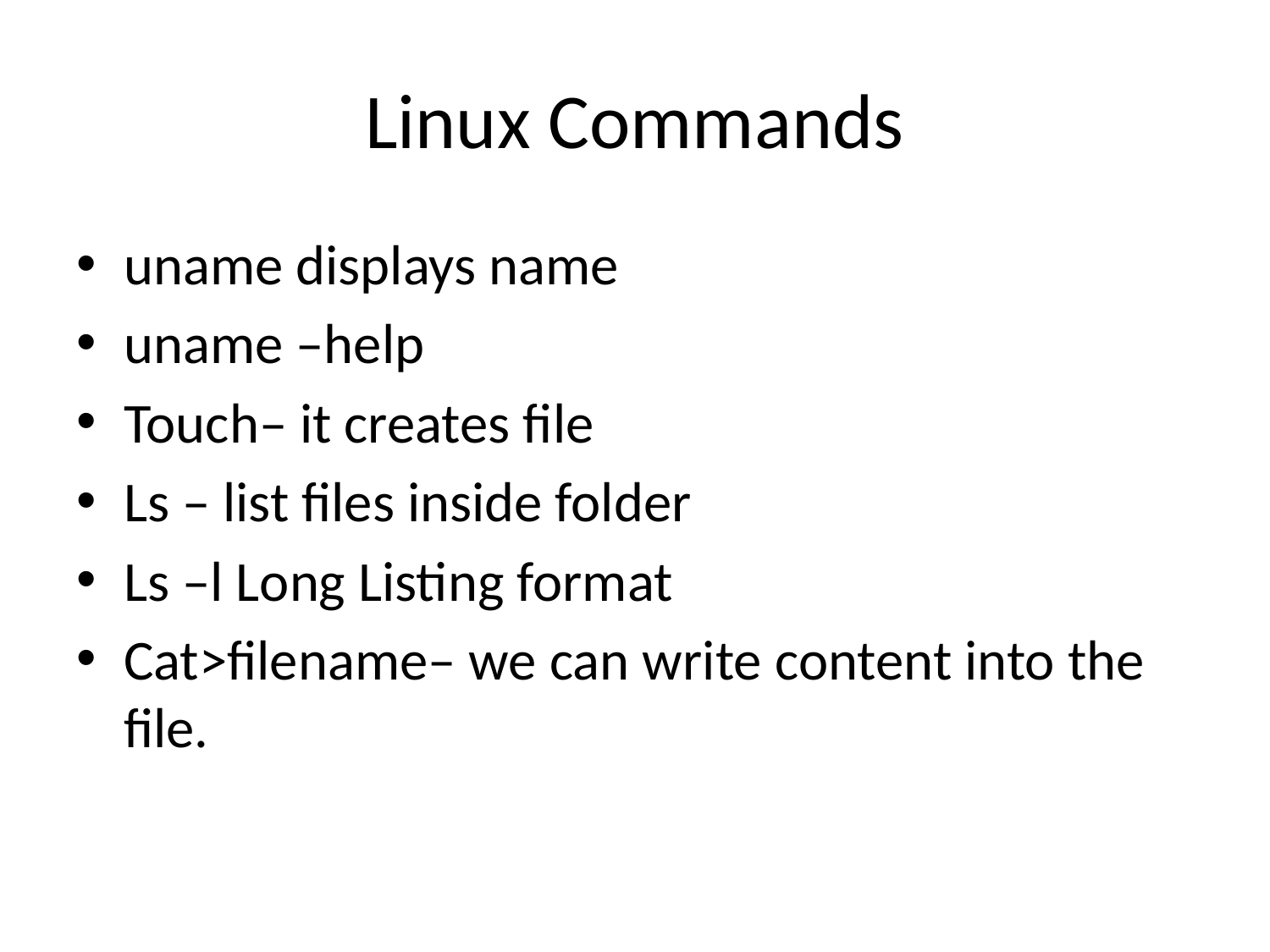

# Linux Commands
uname displays name
uname –help
Touch– it creates file
Ls – list files inside folder
Ls –l Long Listing format
Cat>filename– we can write content into the file.